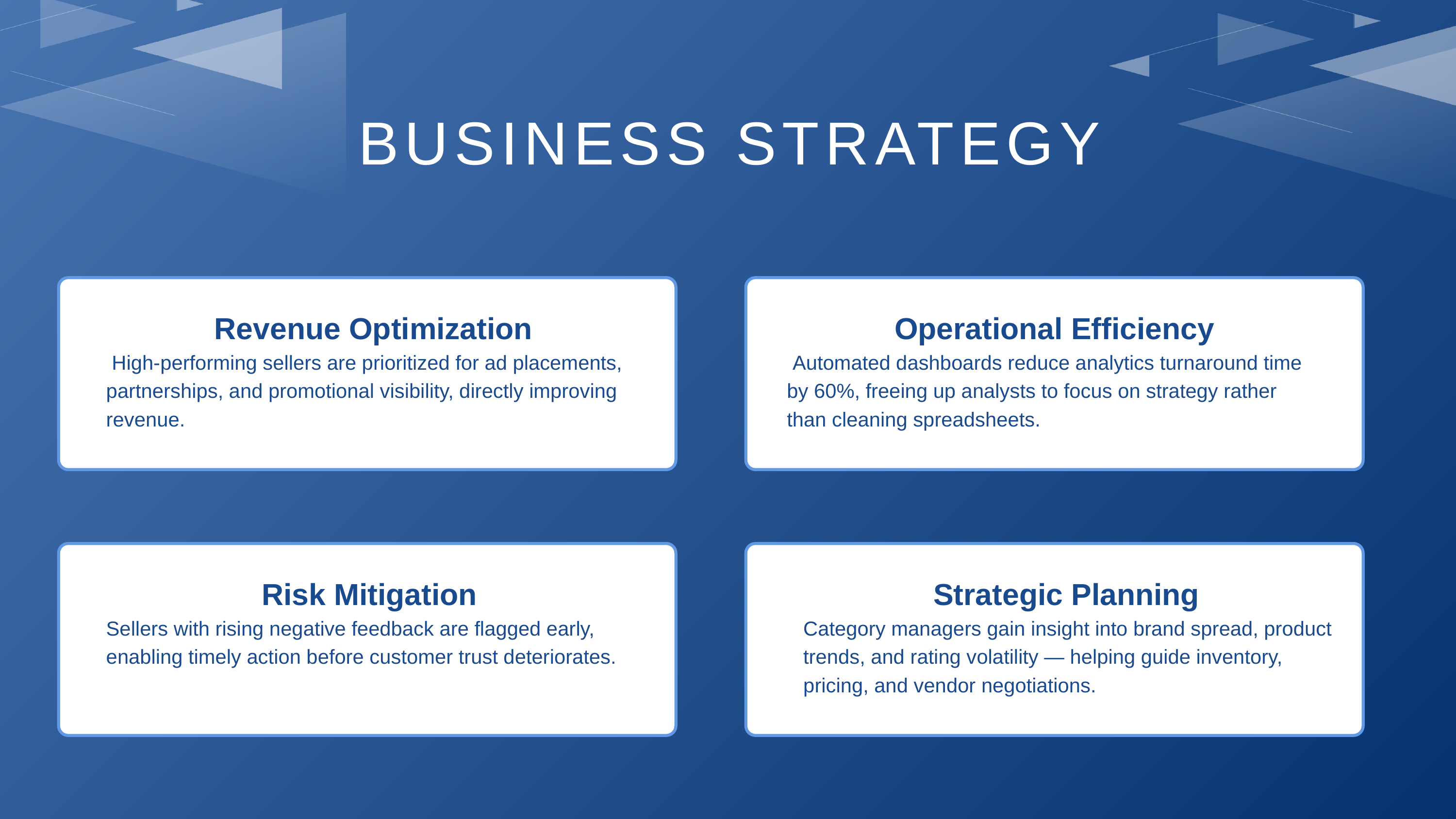

BUSINESS STRATEGY

Revenue Optimization
 High-performing sellers are prioritized for ad placements, partnerships, and promotional visibility, directly improving revenue.
Operational Efficiency
 Automated dashboards reduce analytics turnaround time by 60%, freeing up analysts to focus on strategy rather than cleaning spreadsheets.

Risk Mitigation
Sellers with rising negative feedback are flagged early, enabling timely action before customer trust deteriorates.
Strategic Planning
Category managers gain insight into brand spread, product trends, and rating volatility — helping guide inventory, pricing, and vendor negotiations.